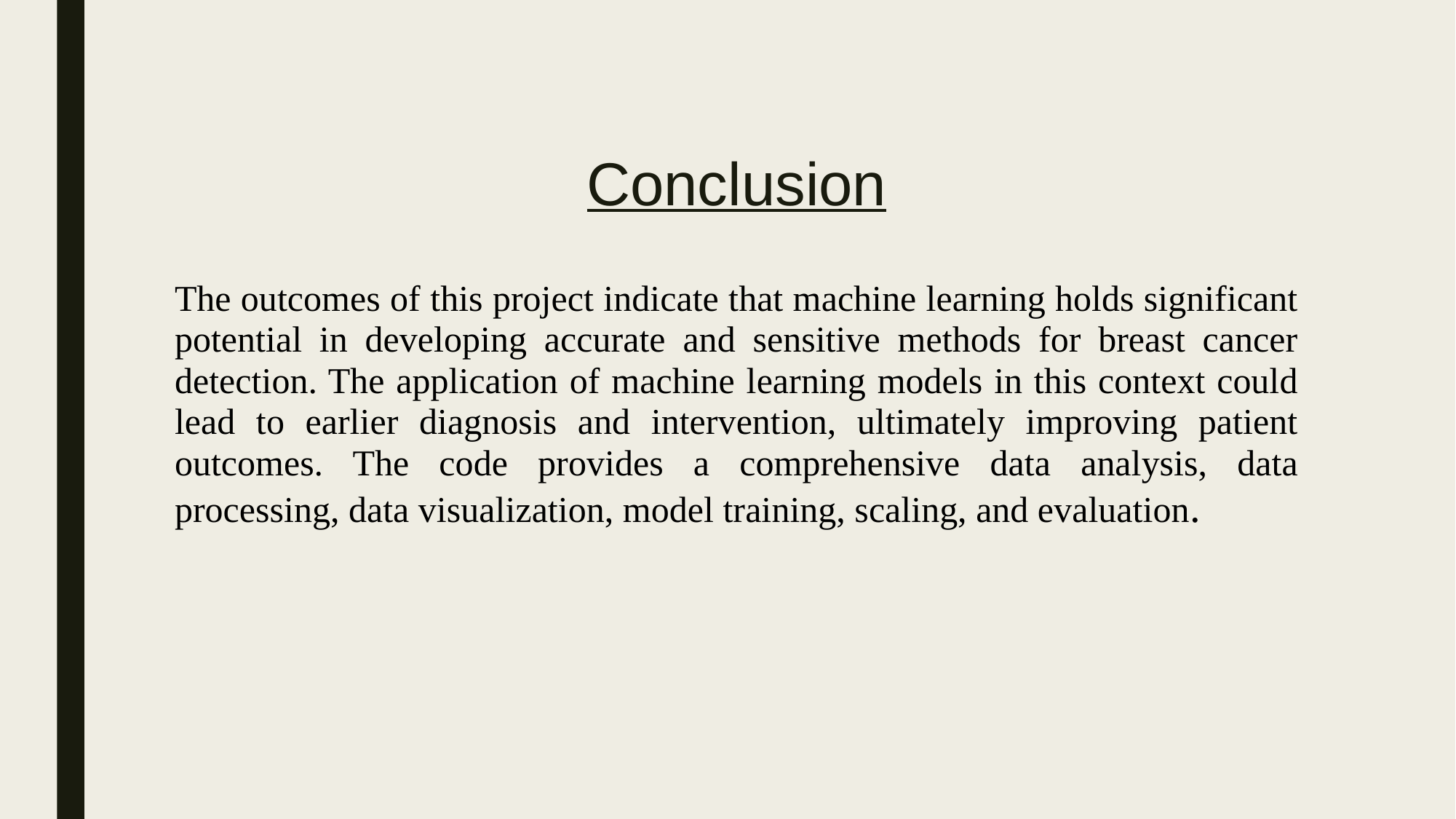

# Conclusion
The outcomes of this project indicate that machine learning holds significant potential in developing accurate and sensitive methods for breast cancer detection. The application of machine learning models in this context could lead to earlier diagnosis and intervention, ultimately improving patient outcomes. The code provides a comprehensive data analysis, data processing, data visualization, model training, scaling, and evaluation.